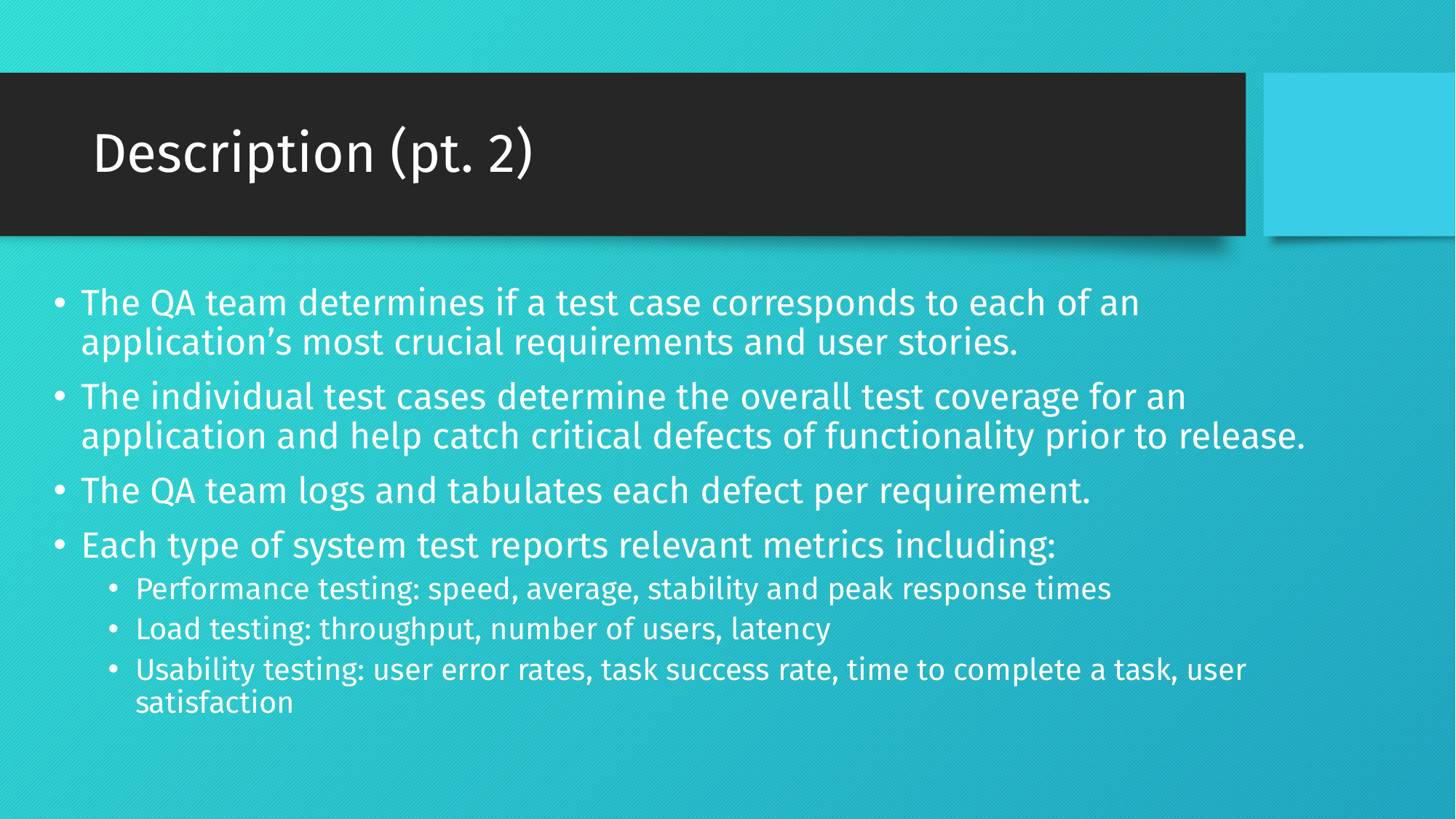

# Description (pt. 2)
The QA team determines if a test case corresponds to each of an application’s most crucial requirements and user stories.
The individual test cases determine the overall test coverage for an application and help catch critical defects of functionality prior to release.
The QA team logs and tabulates each defect per requirement.
Each type of system test reports relevant metrics including:
Performance testing: speed, average, stability and peak response times
Load testing: throughput, number of users, latency
Usability testing: user error rates, task success rate, time to complete a task, user satisfaction